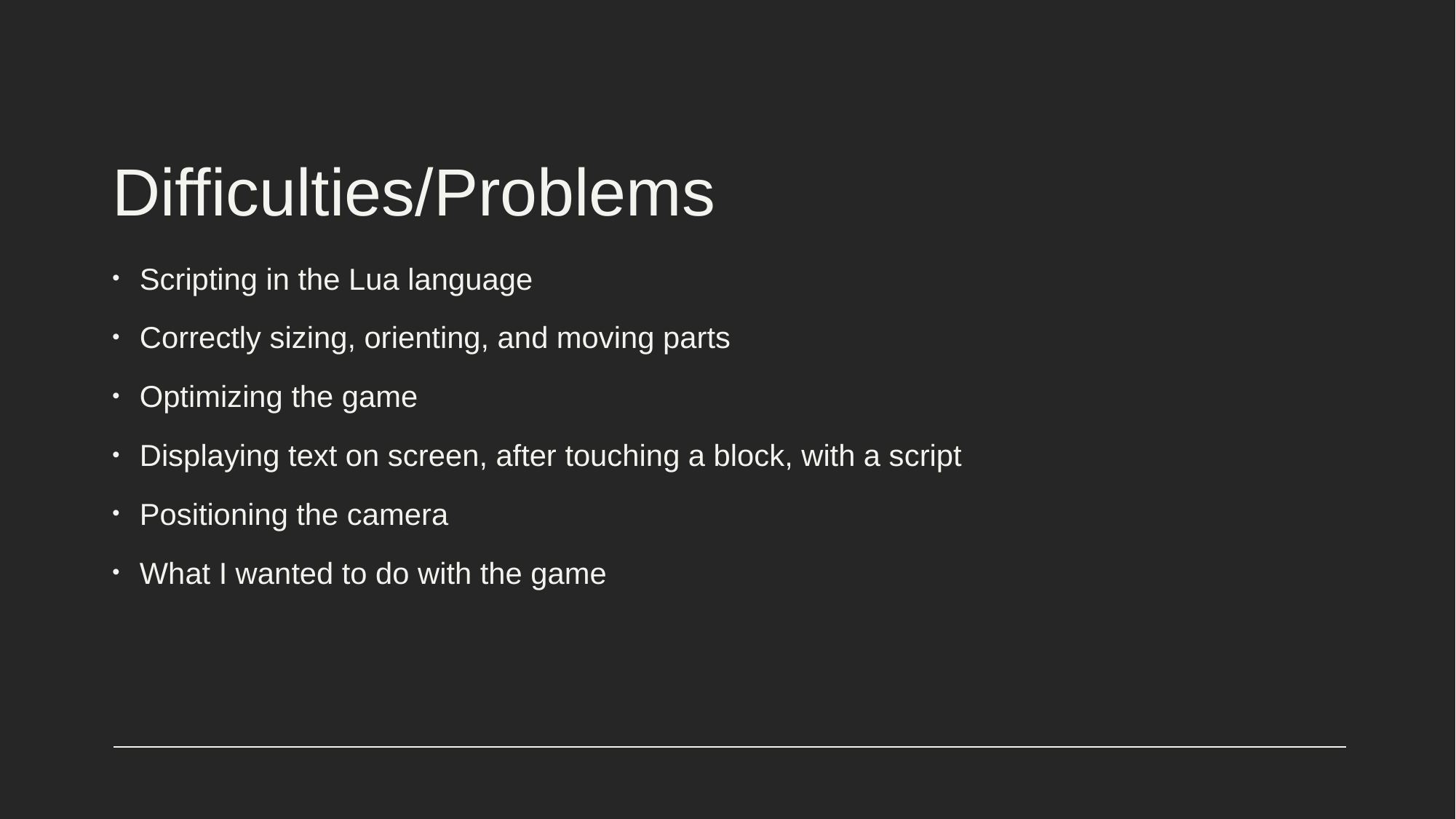

# Difficulties/Problems
Scripting in the Lua language
Correctly sizing, orienting, and moving parts
Optimizing the game
Displaying text on screen, after touching a block, with a script
Positioning the camera
What I wanted to do with the game